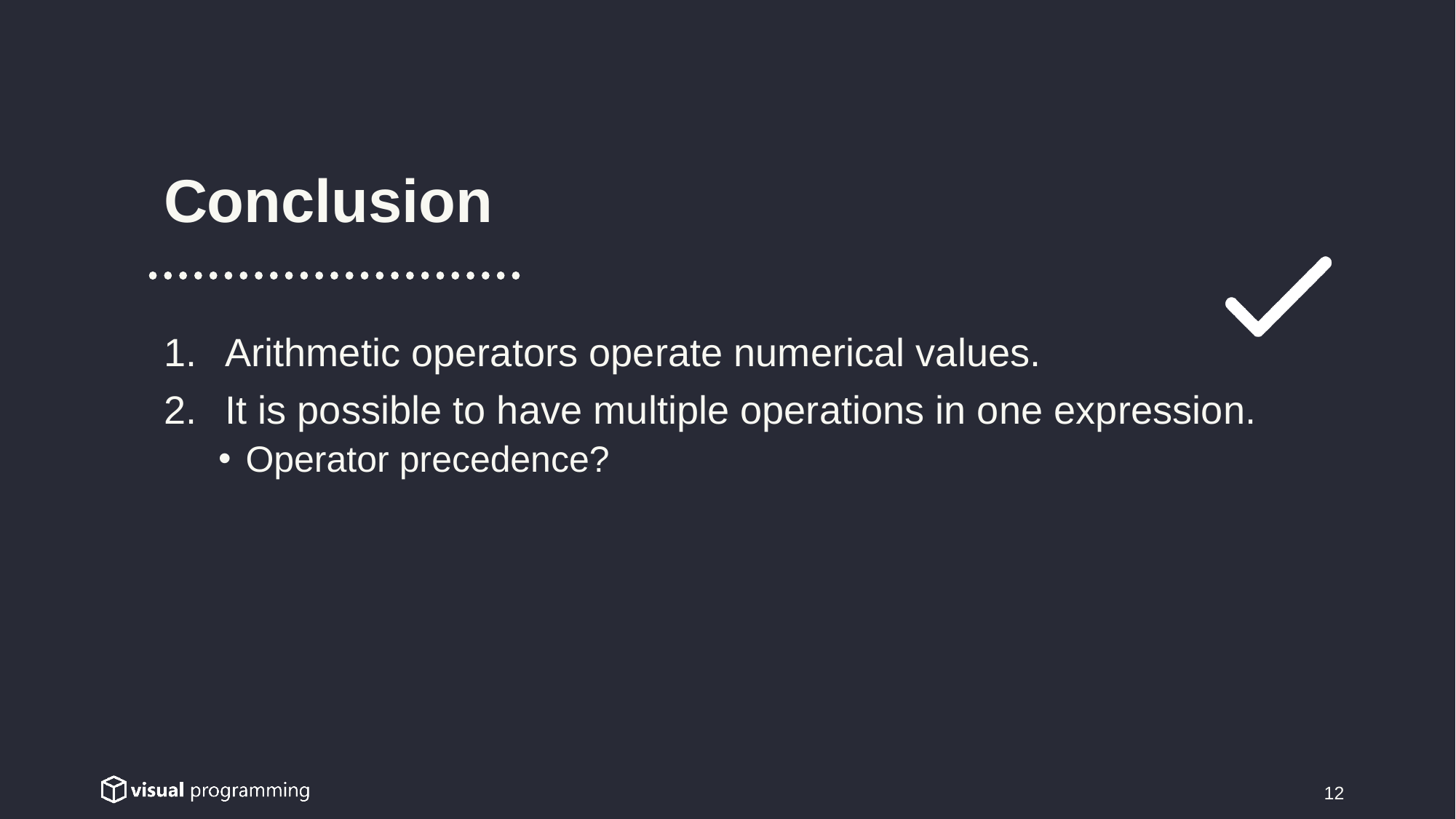

Conclusion
Arithmetic operators operate numerical values.
It is possible to have multiple operations in one expression.
Operator precedence?
12